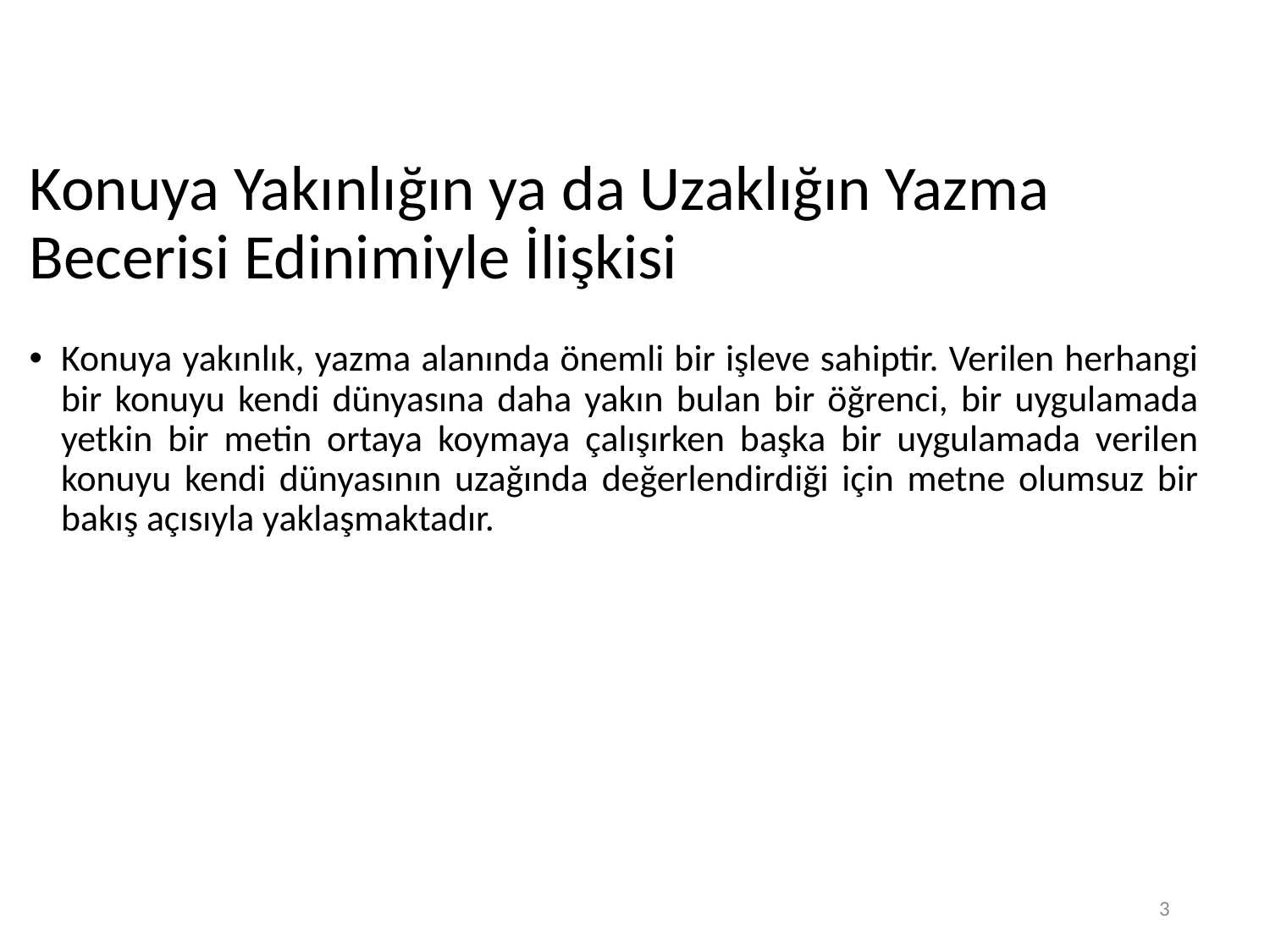

# Konuya Yakınlığın ya da Uzaklığın Yazma Becerisi Edinimiyle İlişkisi
Konuya yakınlık, yazma alanında önemli bir işleve sahiptir. Verilen herhangi bir konuyu kendi dünyasına daha yakın bulan bir öğrenci, bir uygulamada yetkin bir metin ortaya koymaya çalışırken başka bir uygulamada verilen konuyu kendi dünyasının uzağında değerlendirdiği için metne olumsuz bir bakış açısıyla yaklaşmaktadır.

3